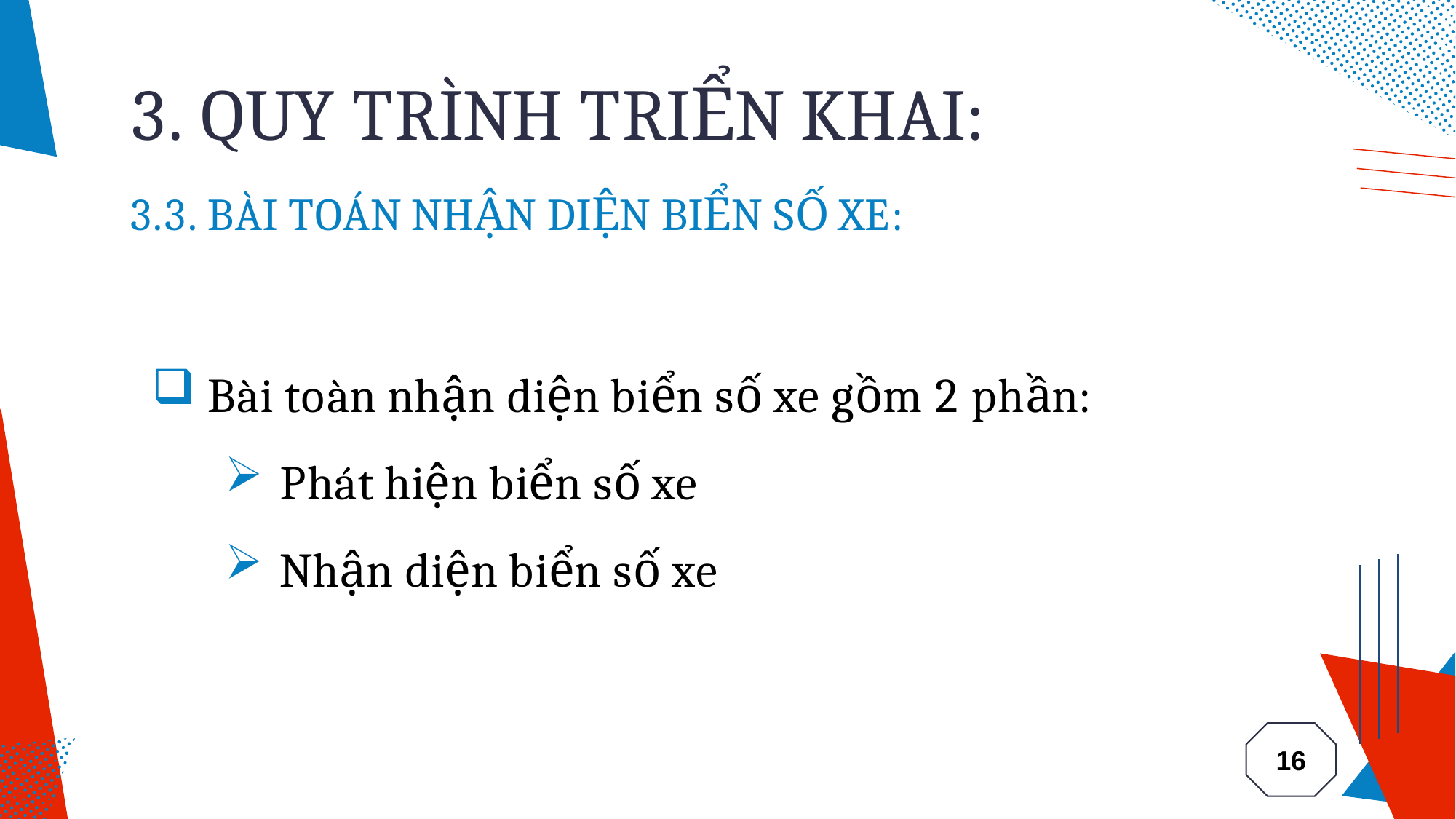

# 3. QUY TRÌNH TRIỂN KHAI:
3.3. BÀI TOÁN NHẬN DIỆN BIỂN SỐ XE:

Bài toàn nhận diện biển số xe gồm 2 phần:
Phát hiện biển số xe
Nhận diện biển số xe

16